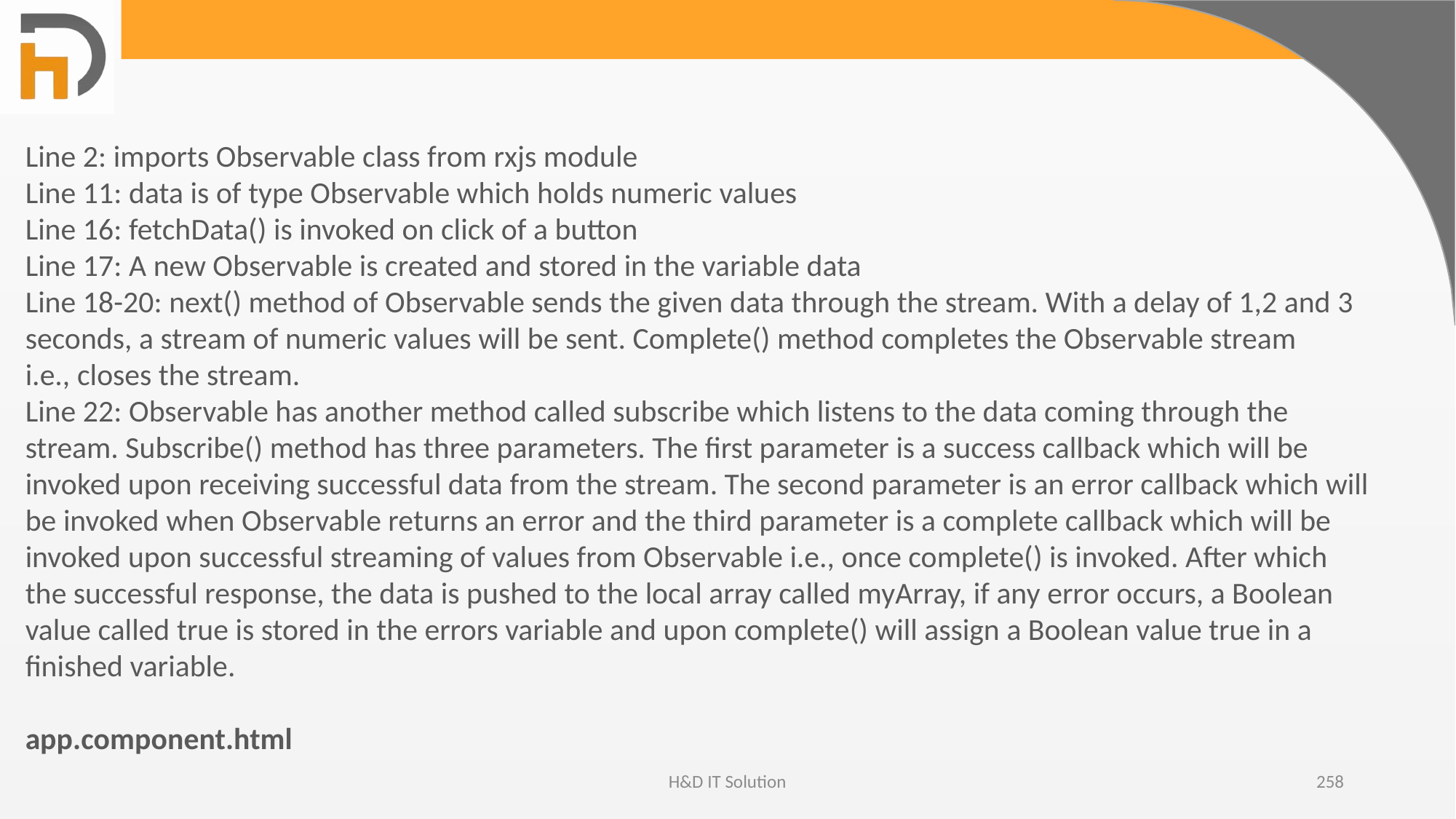

Line 2: imports Observable class from rxjs module
Line 11: data is of type Observable which holds numeric values
Line 16: fetchData() is invoked on click of a button
Line 17: A new Observable is created and stored in the variable data
Line 18-20: next() method of Observable sends the given data through the stream. With a delay of 1,2 and 3 seconds, a stream of numeric values will be sent. Complete() method completes the Observable stream i.e., closes the stream.
Line 22: Observable has another method called subscribe which listens to the data coming through the stream. Subscribe() method has three parameters. The first parameter is a success callback which will be invoked upon receiving successful data from the stream. The second parameter is an error callback which will be invoked when Observable returns an error and the third parameter is a complete callback which will be invoked upon successful streaming of values from Observable i.e., once complete() is invoked. After which the successful response, the data is pushed to the local array called myArray, if any error occurs, a Boolean value called true is stored in the errors variable and upon complete() will assign a Boolean value true in a finished variable.

app.component.html
H&D IT Solution
258